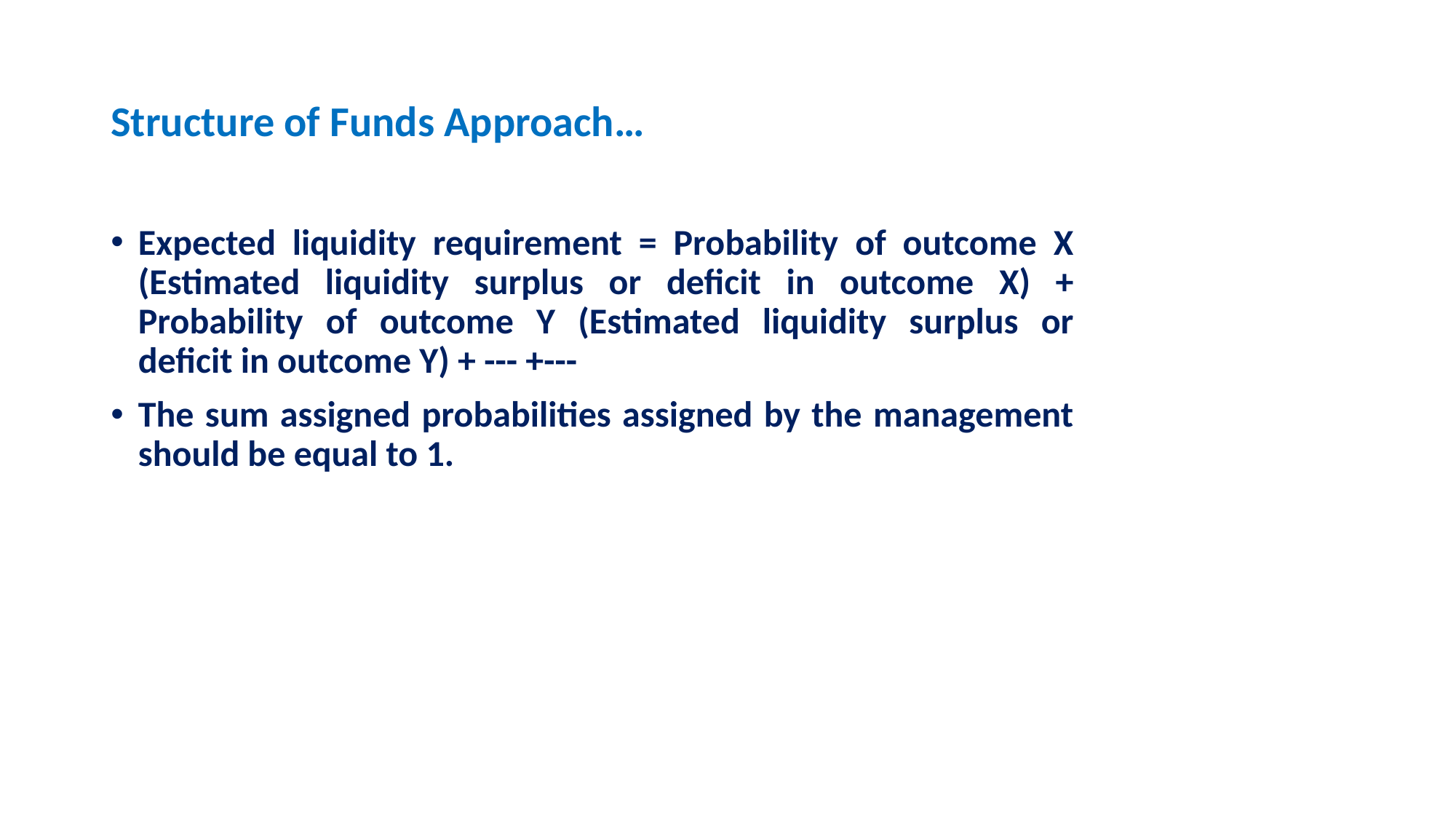

# Structure of Funds Approach…
Expected liquidity requirement = Probability of outcome X (Estimated liquidity surplus or deficit in outcome X) + Probability of outcome Y (Estimated liquidity surplus or deficit in outcome Y) + --- +---
The sum assigned probabilities assigned by the management should be equal to 1.